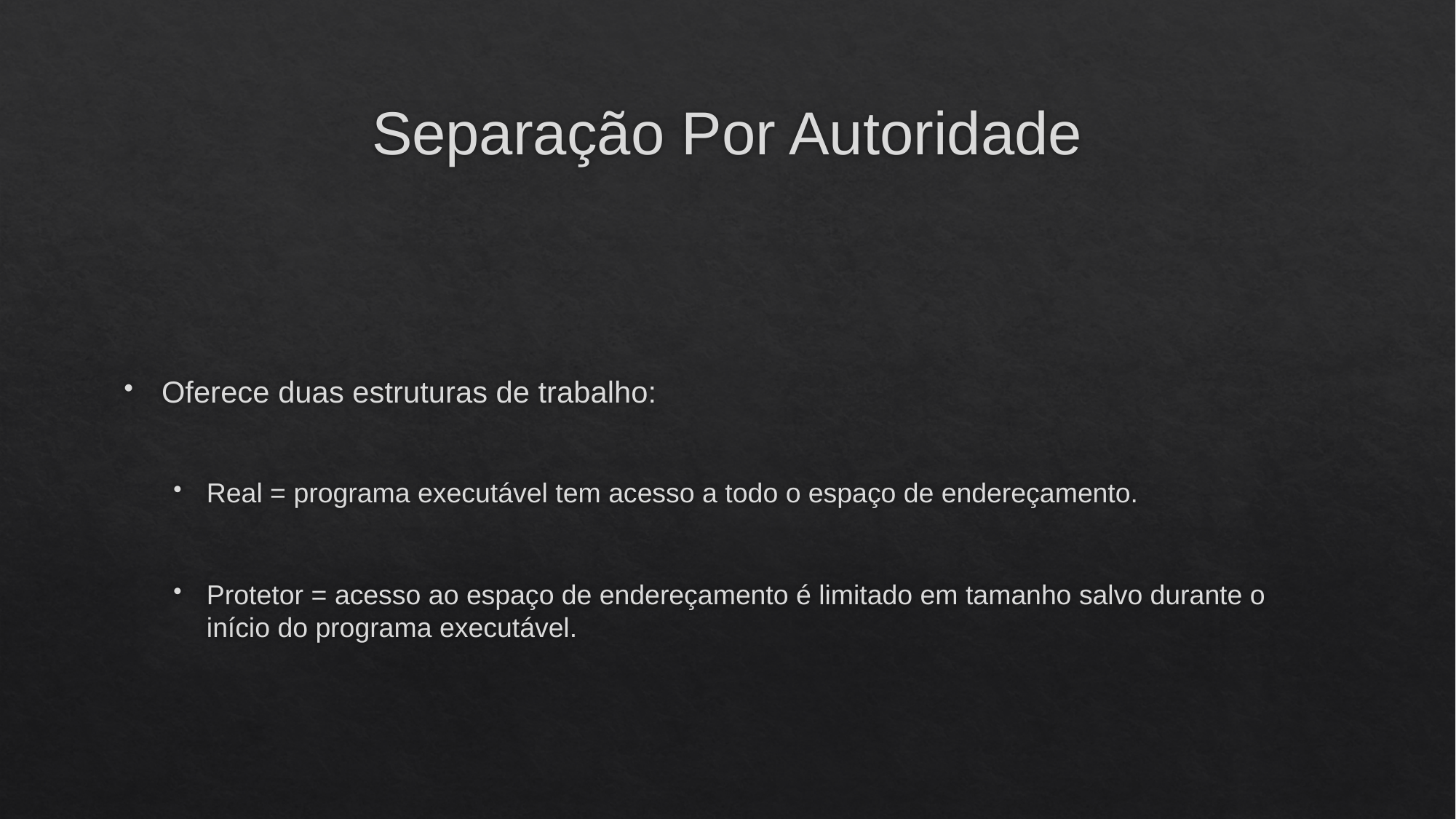

# Separação Por Autoridade
Oferece duas estruturas de trabalho:

Real = programa executável tem acesso a todo o espaço de endereçamento.

Protetor = acesso ao espaço de endereçamento é limitado em tamanho salvo durante o início do programa executável.